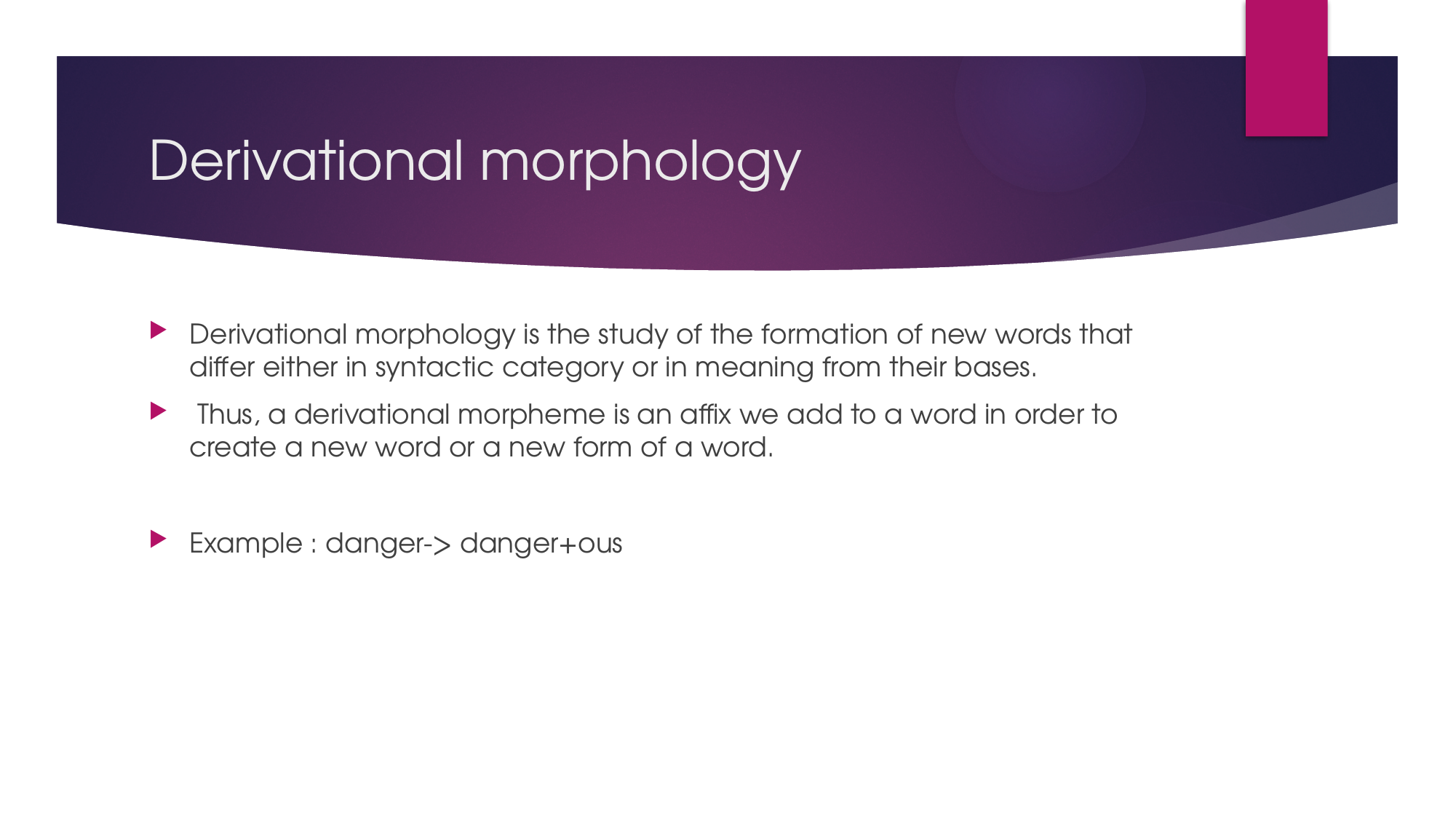

# Derivational morphology
Derivational morphology is the study of the formation of new words that differ either in syntactic category or in meaning from their bases.
 Thus, a derivational morpheme is an affix we add to a word in order to create a new word or a new form of a word.

Example : danger-> danger+ous